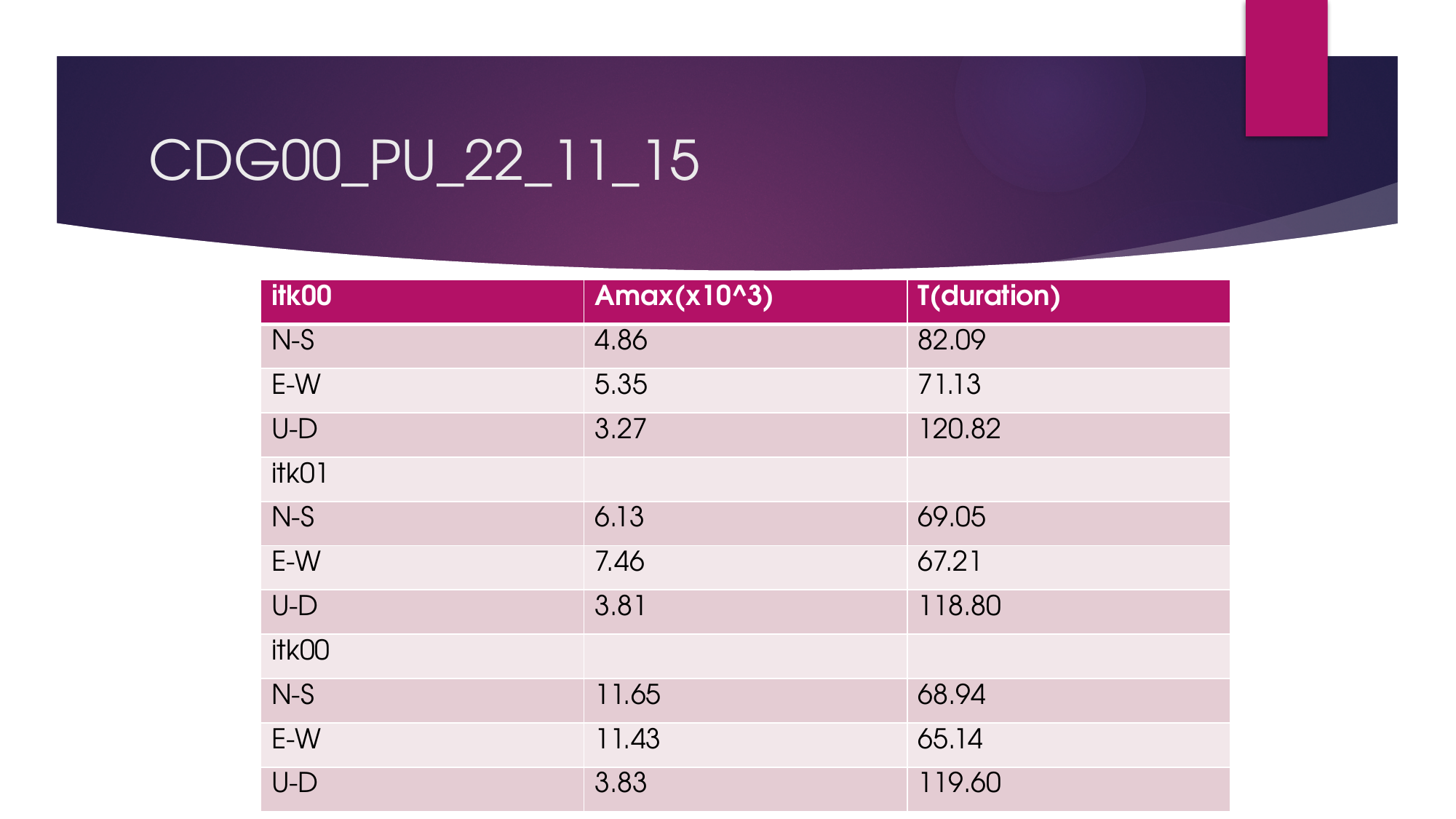

# CDG00_PU_22_11_15
| itk00 | Amax(x10^3) | T(duration) |
| --- | --- | --- |
| N-S | 4.86 | 82.09 |
| E-W | 5.35 | 71.13 |
| U-D | 3.27 | 120.82 |
| itk01 |  |  |
| N-S | 6.13 | 69.05 |
| E-W | 7.46 | 67.21 |
| U-D | 3.81 | 118.80 |
| itk00 |  |  |
| N-S | 11.65 | 68.94 |
| E-W | 11.43 | 65.14 |
| U-D | 3.83 | 119.60 |